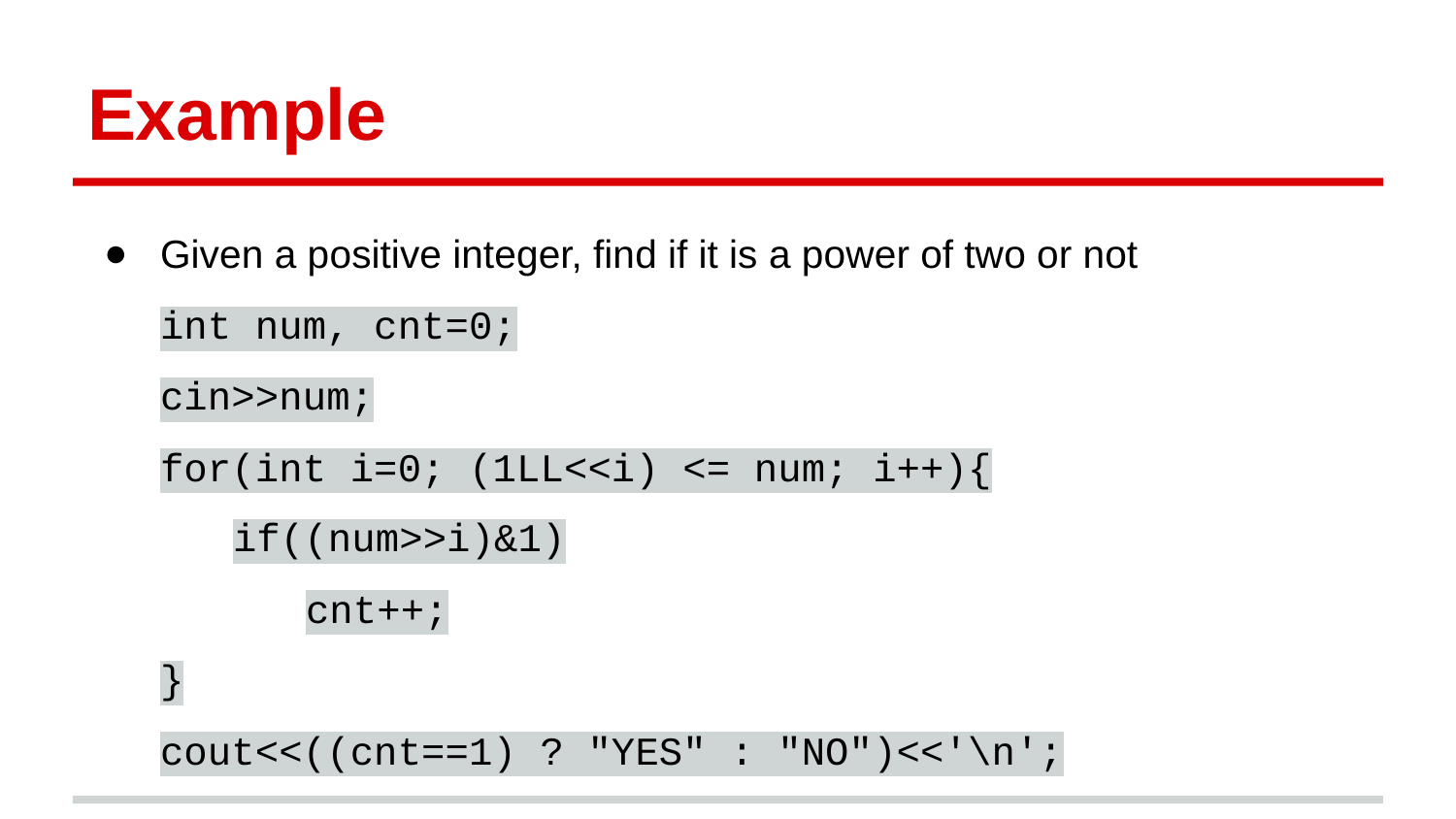

Example
Given a positive integer, find if it is a power of two or not
int num, cnt=0;
cin>>num;
for(int i=0; (1LL<<i) <= num; i++){
if((num>>i)&1)
cnt++;
}
cout<<((cnt==1) ? "YES" : "NO")<<'\n';